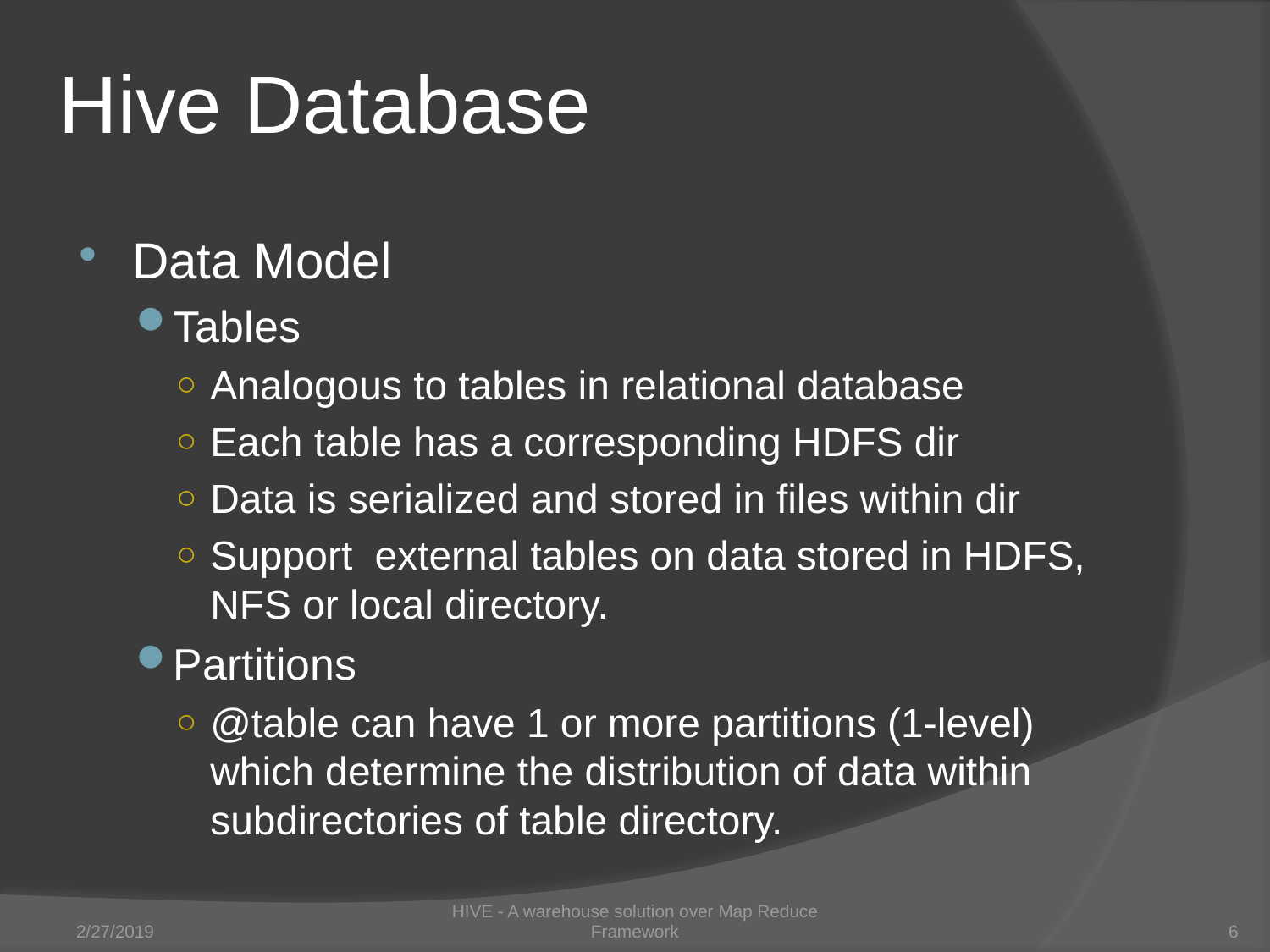

# Hive Database
Data Model
Tables
Analogous to tables in relational database
Each table has a corresponding HDFS dir
Data is serialized and stored in files within dir
Support  external tables on data stored in HDFS, NFS or local directory.
Partitions
@table can have 1 or more partitions (1-level) which determine the distribution of data within subdirectories of table directory.
2/27/2019
HIVE - A warehouse solution over Map Reduce Framework
6